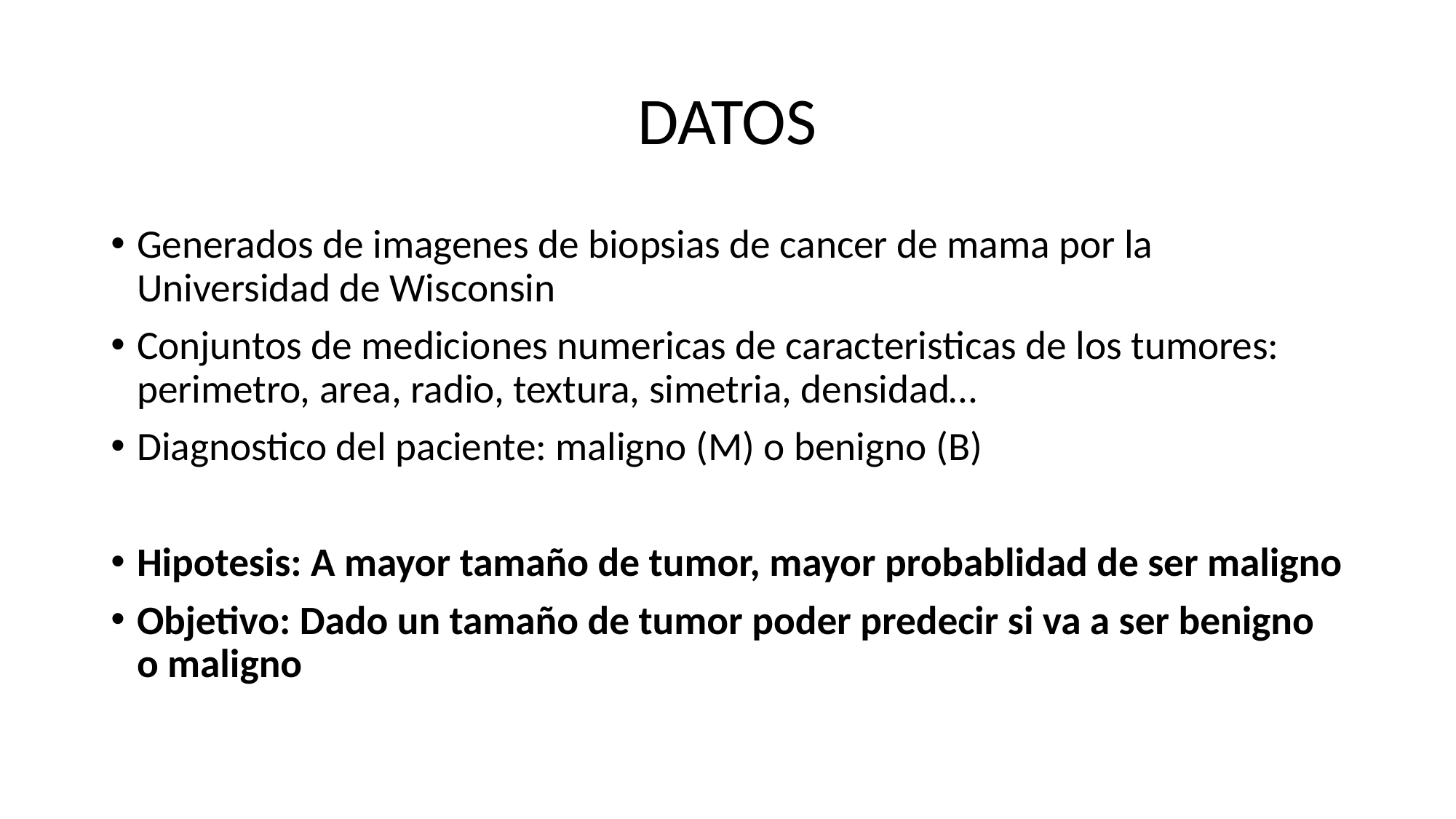

# DATOS
Generados de imagenes de biopsias de cancer de mama por la Universidad de Wisconsin
Conjuntos de mediciones numericas de caracteristicas de los tumores: perimetro, area, radio, textura, simetria, densidad…
Diagnostico del paciente: maligno (M) o benigno (B)

Hipotesis: A mayor tamaño de tumor, mayor probablidad de ser maligno
Objetivo: Dado un tamaño de tumor poder predecir si va a ser benigno o maligno